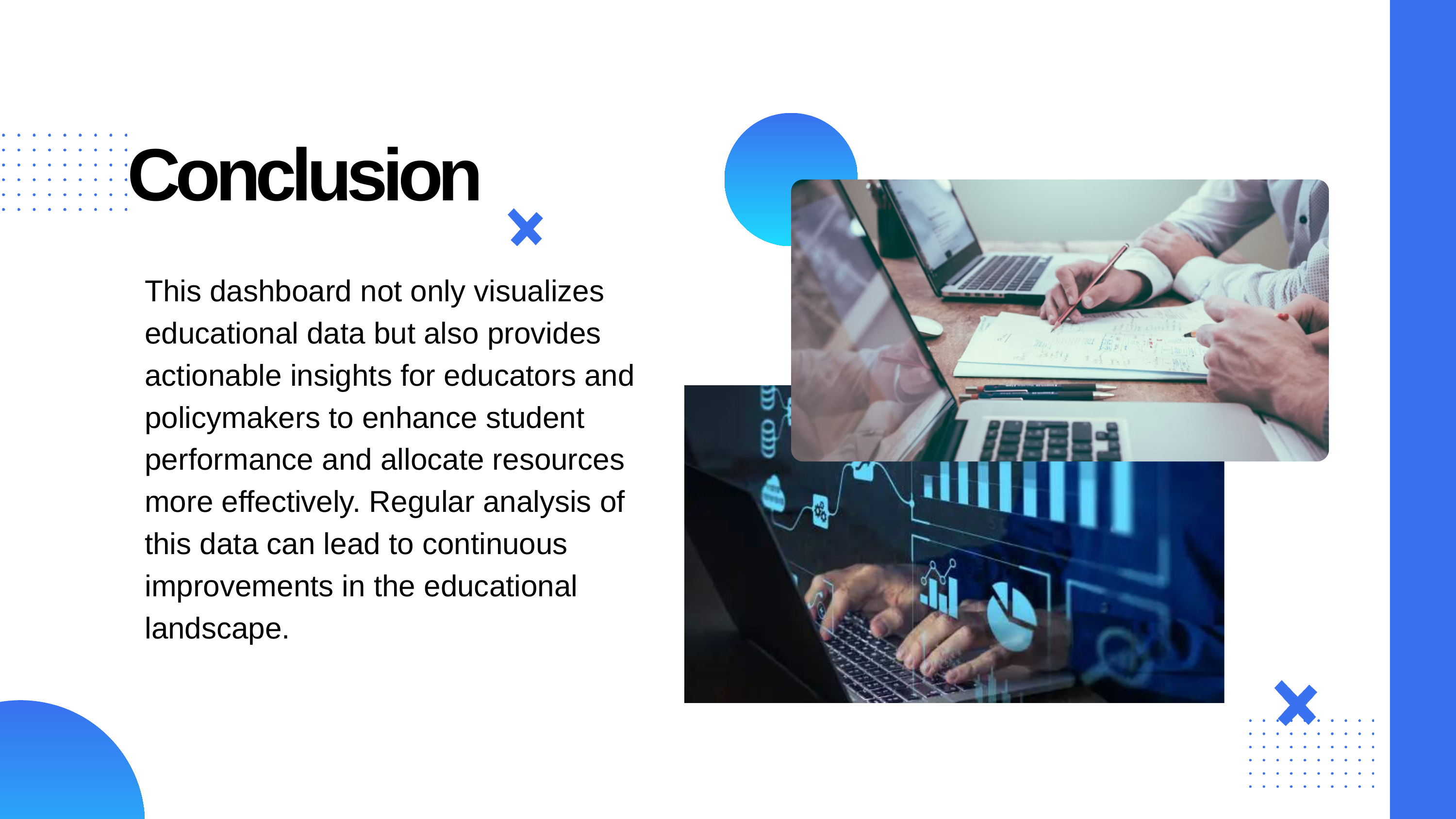

Conclusion

This dashboard not only visualizes educational data but also provides actionable insights for educators and policymakers to enhance student performance and allocate resources more effectively. Regular analysis of this data can lead to continuous improvements in the educational landscape.